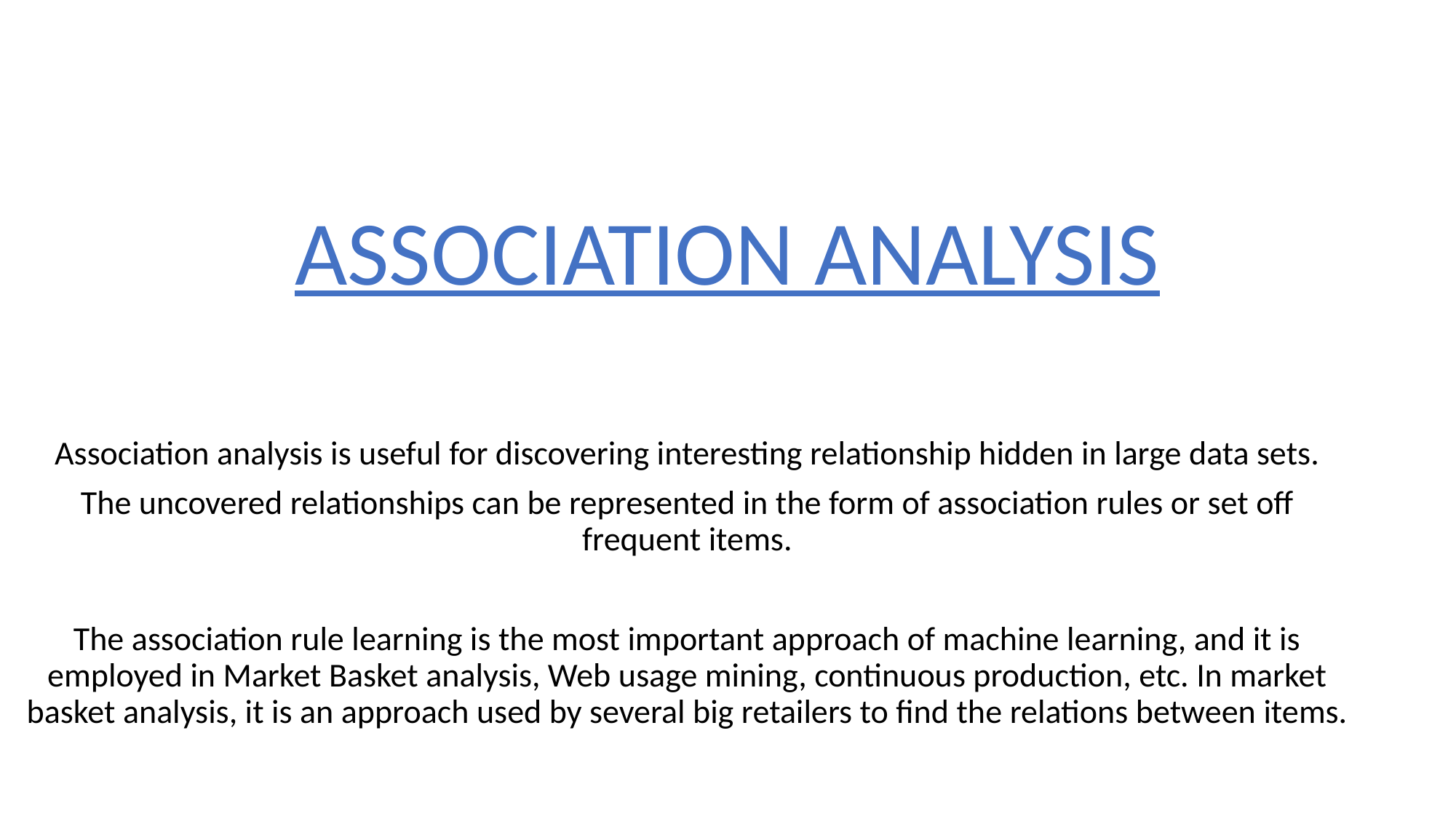

# ASSOCIATION ANALYSIS
Association analysis is useful for discovering interesting relationship hidden in large data sets.
The uncovered relationships can be represented in the form of association rules or set off frequent items.

The association rule learning is the most important approach of machine learning, and it is employed in Market Basket analysis, Web usage mining, continuous production, etc. In market basket analysis, it is an approach used by several big retailers to find the relations between items.